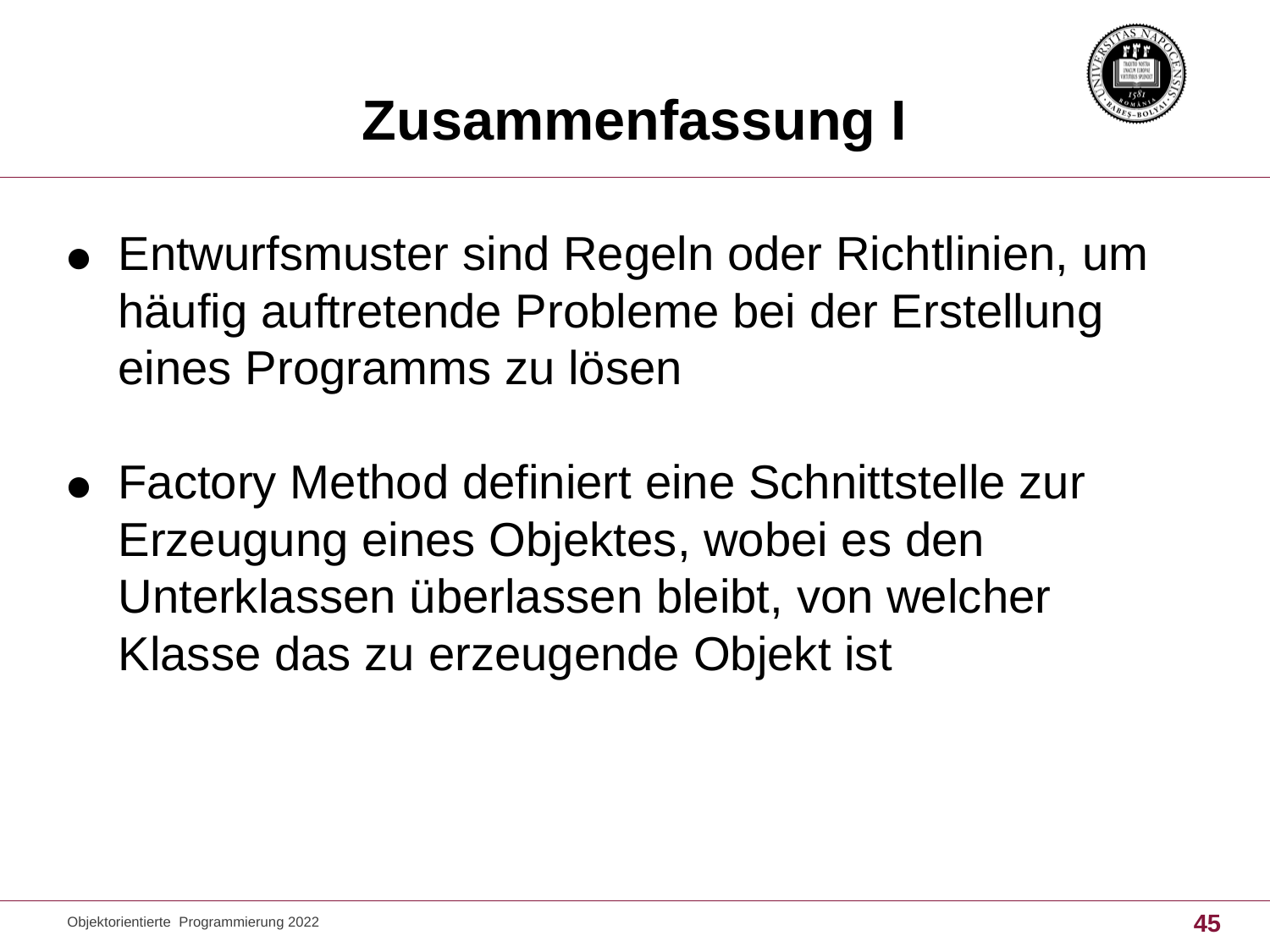

Zusammenfassung I
Entwurfsmuster sind Regeln oder Richtlinien, um häufig auftretende Probleme bei der Erstellung eines Programms zu lösen

Factory Method definiert eine Schnittstelle zur Erzeugung eines Objektes, wobei es den Unterklassen überlassen bleibt, von welcher Klasse das zu erzeugende Objekt ist
Objektorientierte  Programmierung 2022
45